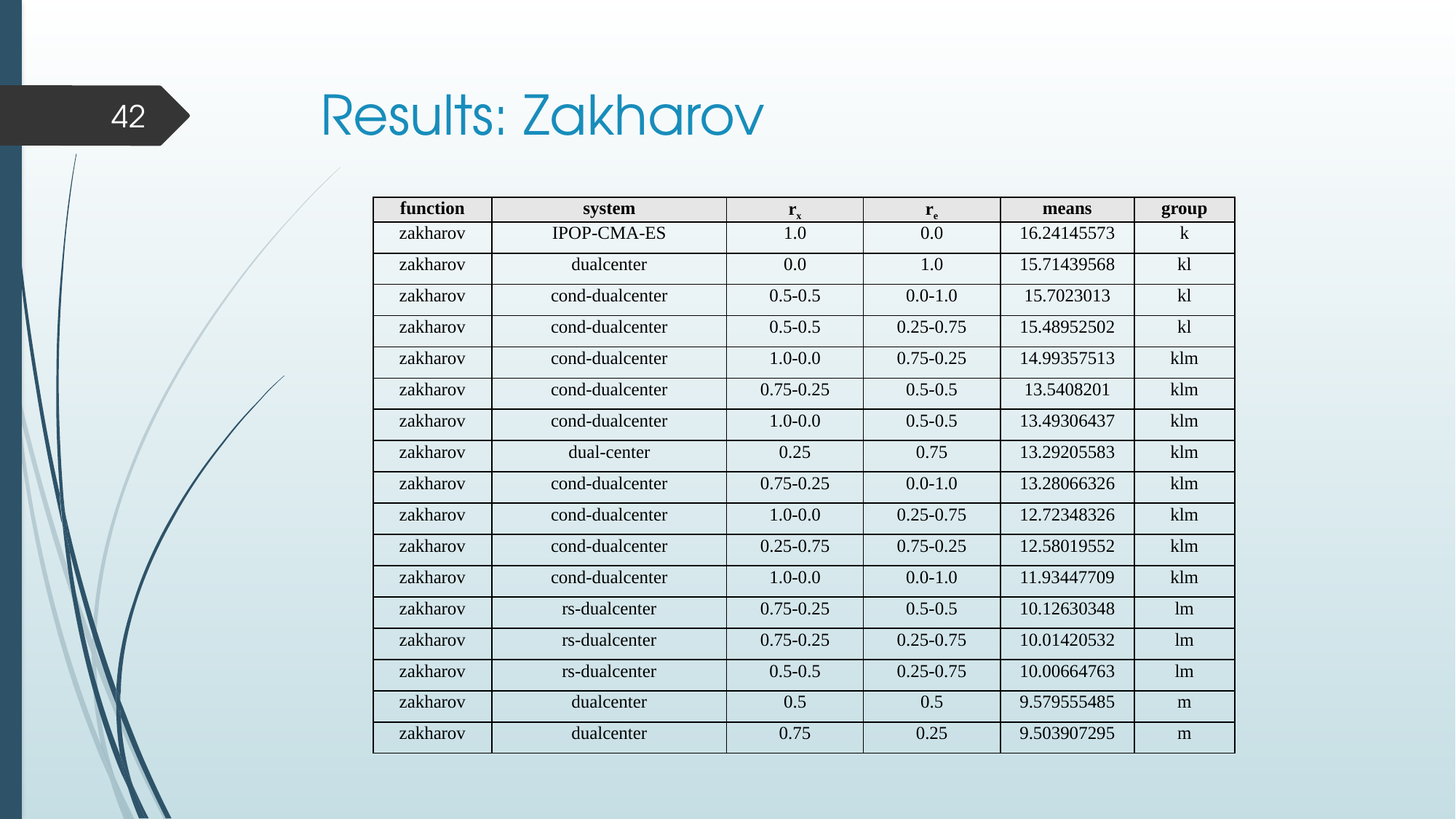

# Results: Zakharov
42
| function | system | rx | re | means | group |
| --- | --- | --- | --- | --- | --- |
| zakharov | IPOP-CMA-ES | 1.0 | 0.0 | 16.24145573 | k |
| zakharov | dualcenter | 0.0 | 1.0 | 15.71439568 | kl |
| zakharov | cond-dualcenter | 0.5-0.5 | 0.0-1.0 | 15.7023013 | kl |
| zakharov | cond-dualcenter | 0.5-0.5 | 0.25-0.75 | 15.48952502 | kl |
| zakharov | cond-dualcenter | 1.0-0.0 | 0.75-0.25 | 14.99357513 | klm |
| zakharov | cond-dualcenter | 0.75-0.25 | 0.5-0.5 | 13.5408201 | klm |
| zakharov | cond-dualcenter | 1.0-0.0 | 0.5-0.5 | 13.49306437 | klm |
| zakharov | dual-center | 0.25 | 0.75 | 13.29205583 | klm |
| zakharov | cond-dualcenter | 0.75-0.25 | 0.0-1.0 | 13.28066326 | klm |
| zakharov | cond-dualcenter | 1.0-0.0 | 0.25-0.75 | 12.72348326 | klm |
| zakharov | cond-dualcenter | 0.25-0.75 | 0.75-0.25 | 12.58019552 | klm |
| zakharov | cond-dualcenter | 1.0-0.0 | 0.0-1.0 | 11.93447709 | klm |
| zakharov | rs-dualcenter | 0.75-0.25 | 0.5-0.5 | 10.12630348 | lm |
| zakharov | rs-dualcenter | 0.75-0.25 | 0.25-0.75 | 10.01420532 | lm |
| zakharov | rs-dualcenter | 0.5-0.5 | 0.25-0.75 | 10.00664763 | lm |
| zakharov | dualcenter | 0.5 | 0.5 | 9.579555485 | m |
| zakharov | dualcenter | 0.75 | 0.25 | 9.503907295 | m |